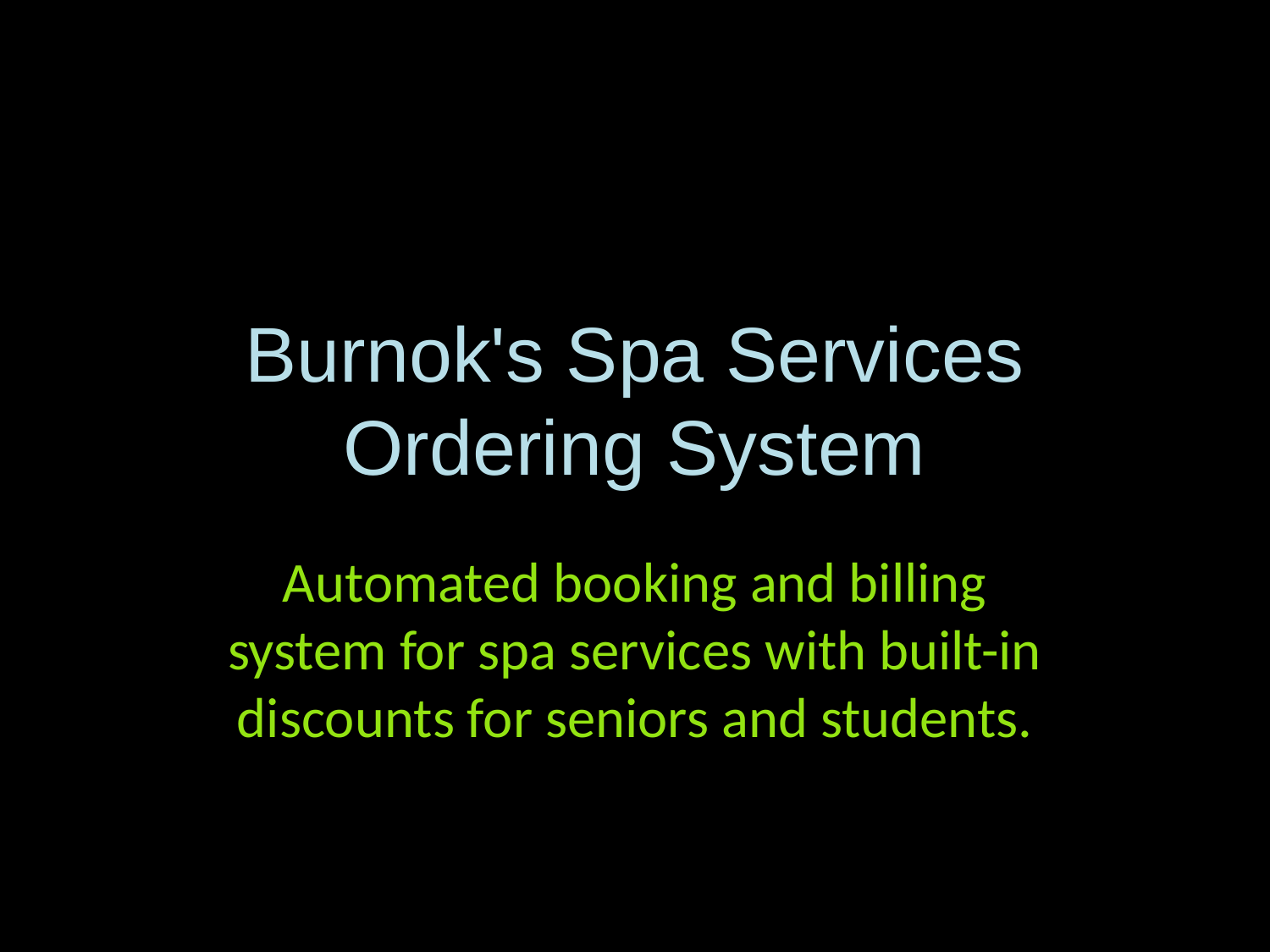

# Burnok's Spa Services Ordering System
Automated booking and billing system for spa services with built-in discounts for seniors and students.